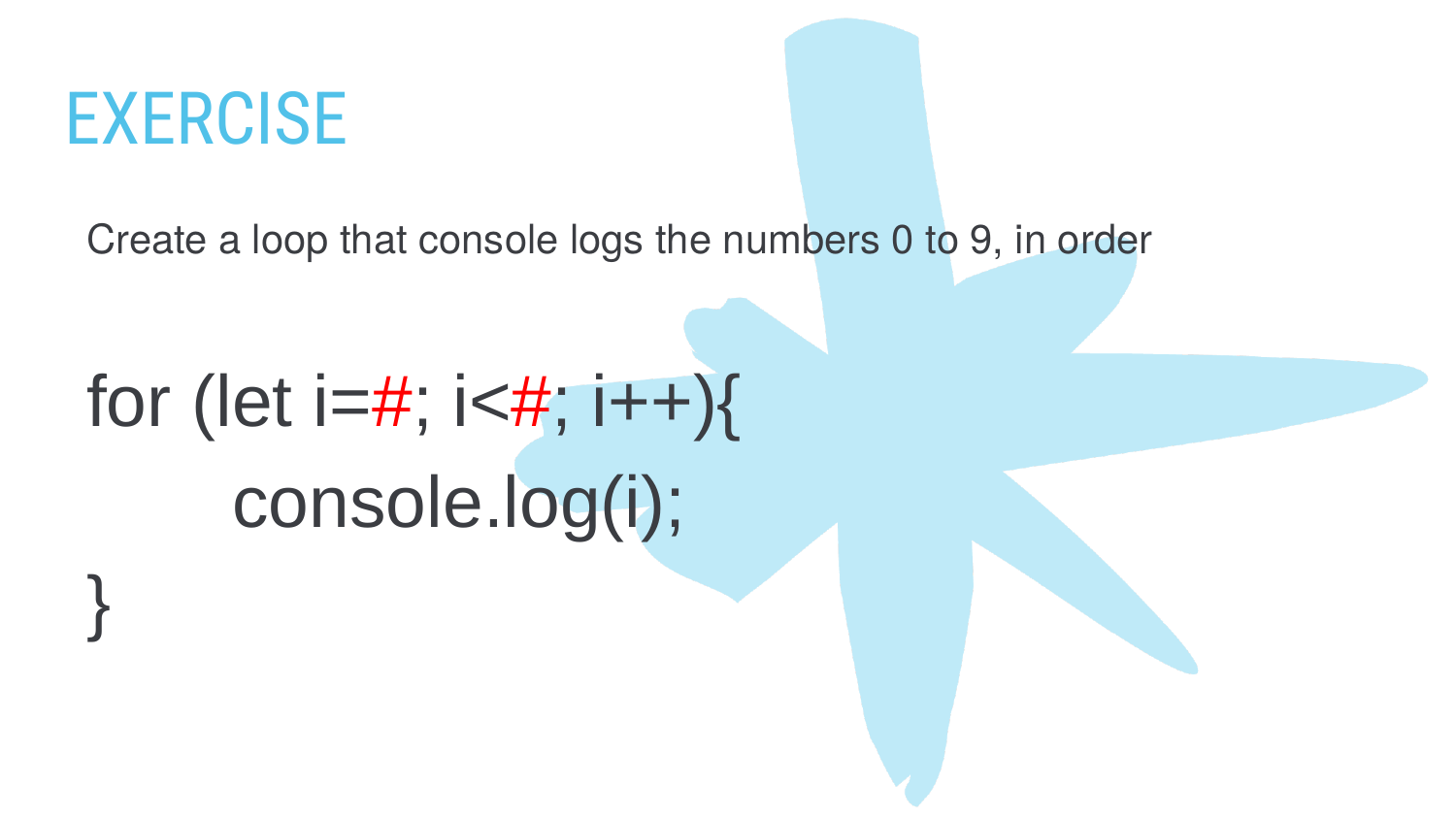

# EXERCISE
Create a loop that console logs the numbers 0 to 9, in order
for (let i=#; i<#; i++){
	console.log(i);
}